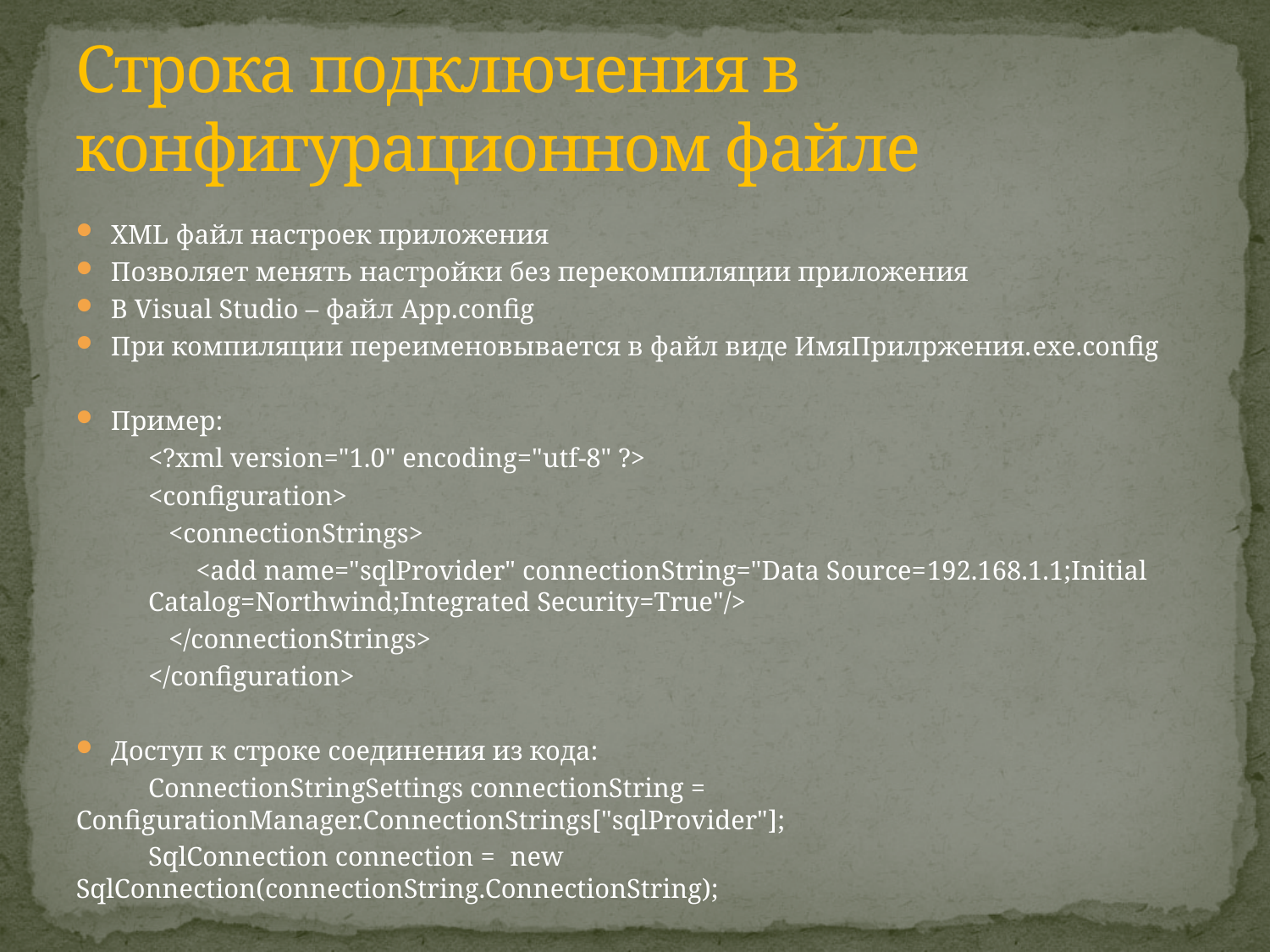

# Строка подключения в конфигурационном файле
XML файл настроек приложения
Позволяет менять настройки без перекомпиляции приложения
В Visual Studio – файл App.config
При компиляции переименовывается в файл виде ИмяПрилржения.exe.config

Пример:
	<?xml version="1.0" encoding="utf-8" ?>
	<configuration>
	   <connectionStrings>
	       <add name="sqlProvider" connectionString="Data Source=192.168.1.1;Initial 		Catalog=Northwind;Integrated Security=True"/>
	   </connectionStrings>
	</configuration>

Доступ к строке соединения из кода:
	ConnectionStringSettings connectionString = 					ConfigurationManager.ConnectionStrings["sqlProvider"];
	SqlConnection connection = 							new SqlConnection(connectionString.ConnectionString);